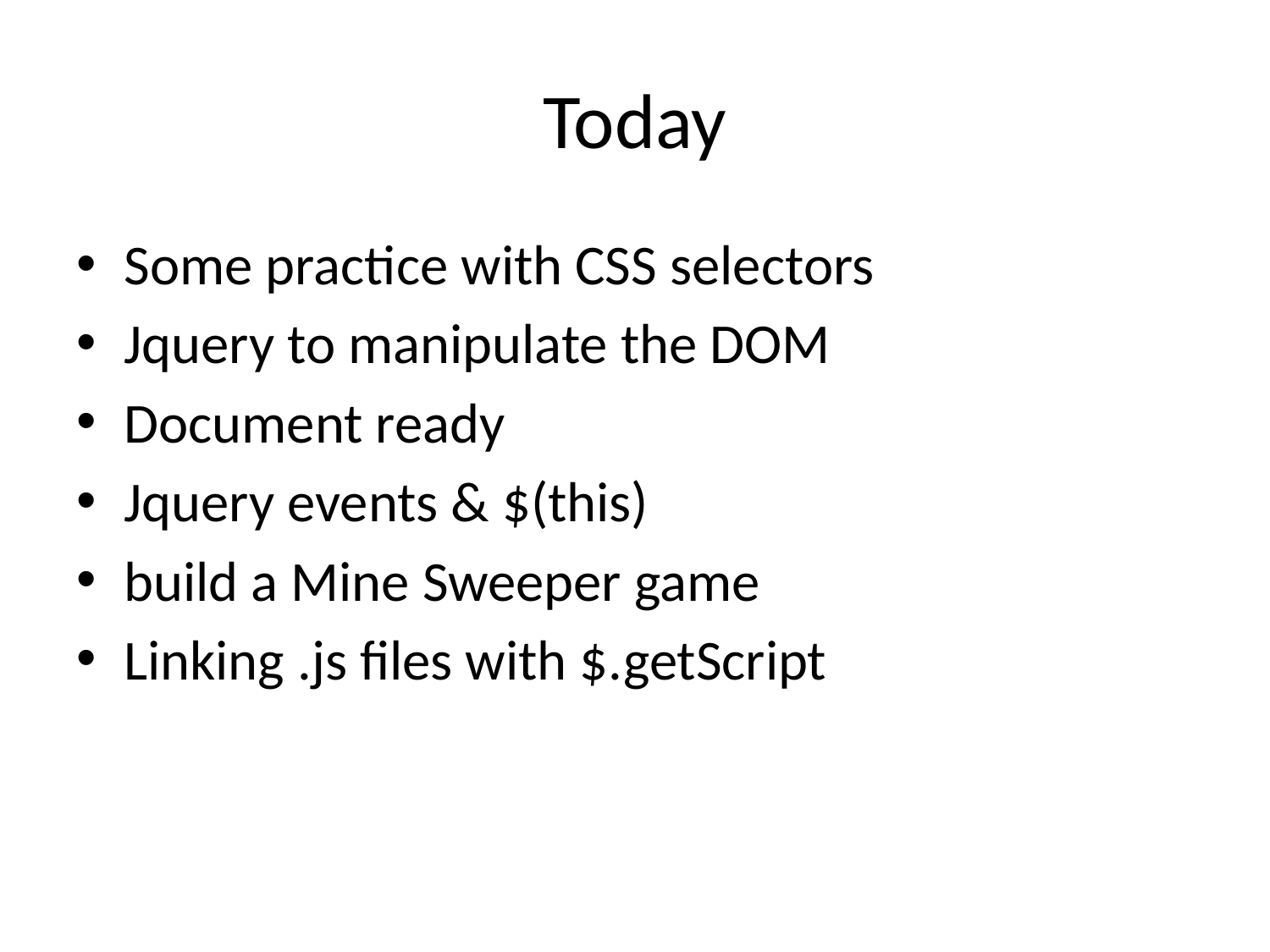

# Today
Some practice with CSS selectors
Jquery to manipulate the DOM
Document ready
Jquery events & $(this)
build a Mine Sweeper game
Linking .js files with $.getScript